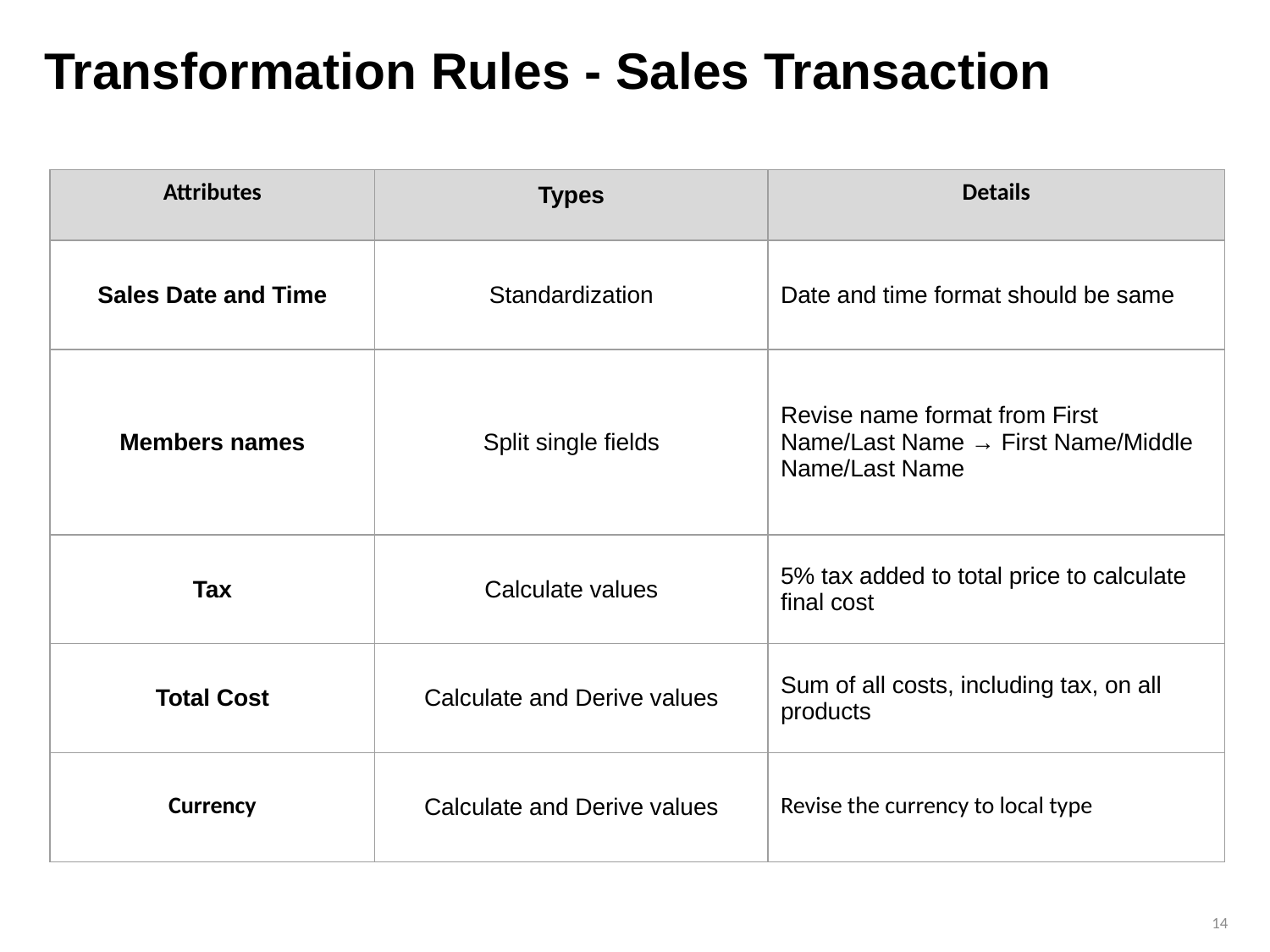

# Transformation Rules - Sales Transaction
| Attributes | Types | Details |
| --- | --- | --- |
| Sales Date and Time | Standardization | Date and time format should be same |
| Members names | Split single fields | Revise name format from First Name/Last Name → First Name/Middle Name/Last Name |
| Tax | Calculate values | 5% tax added to total price to calculate final cost |
| Total Cost | Calculate and Derive values | Sum of all costs, including tax, on all products |
| Currency | Calculate and Derive values | Revise the currency to local type |
14